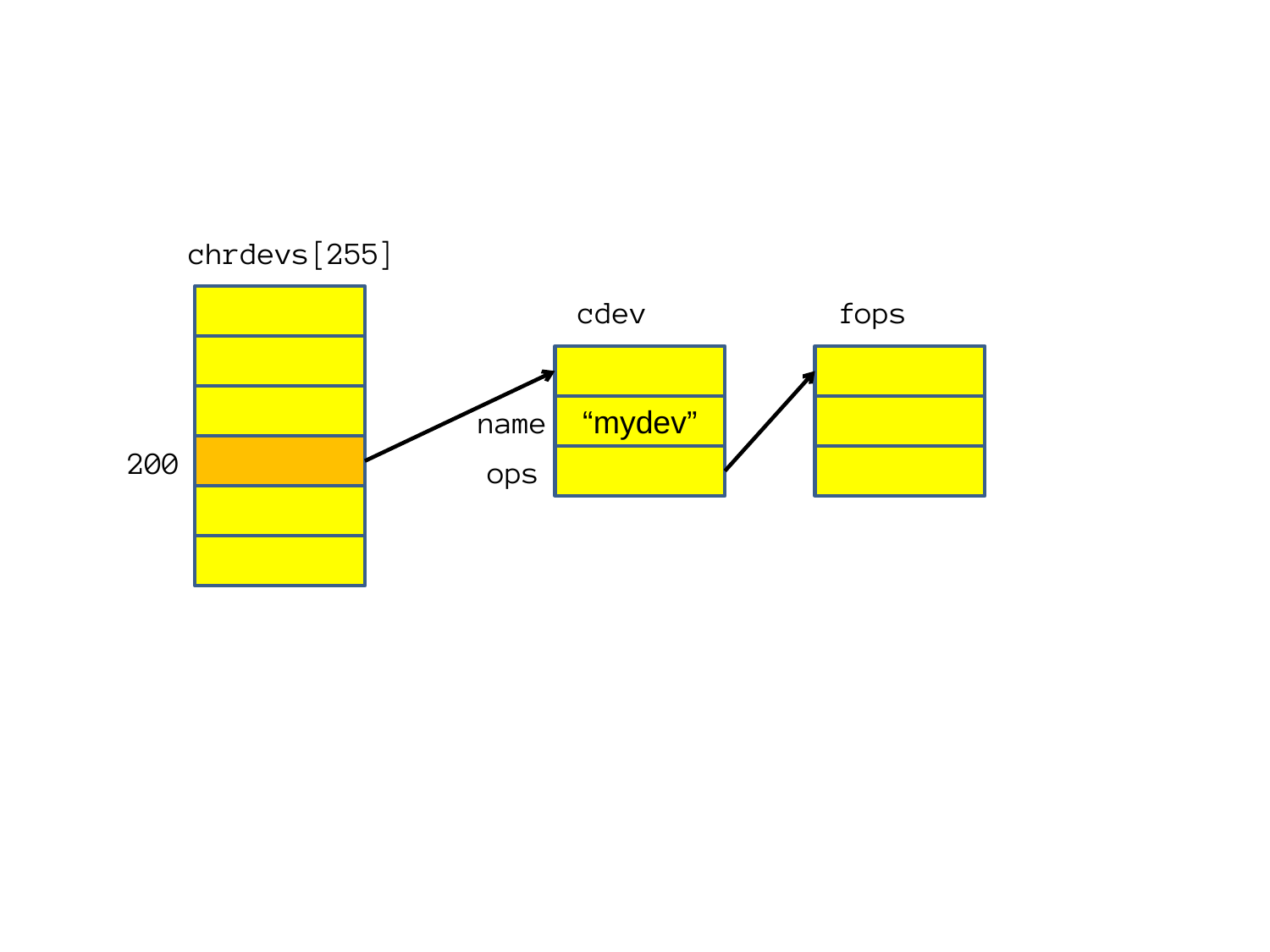

chrdevs[255]

cdev
fops

name
“mydev”

200

ops